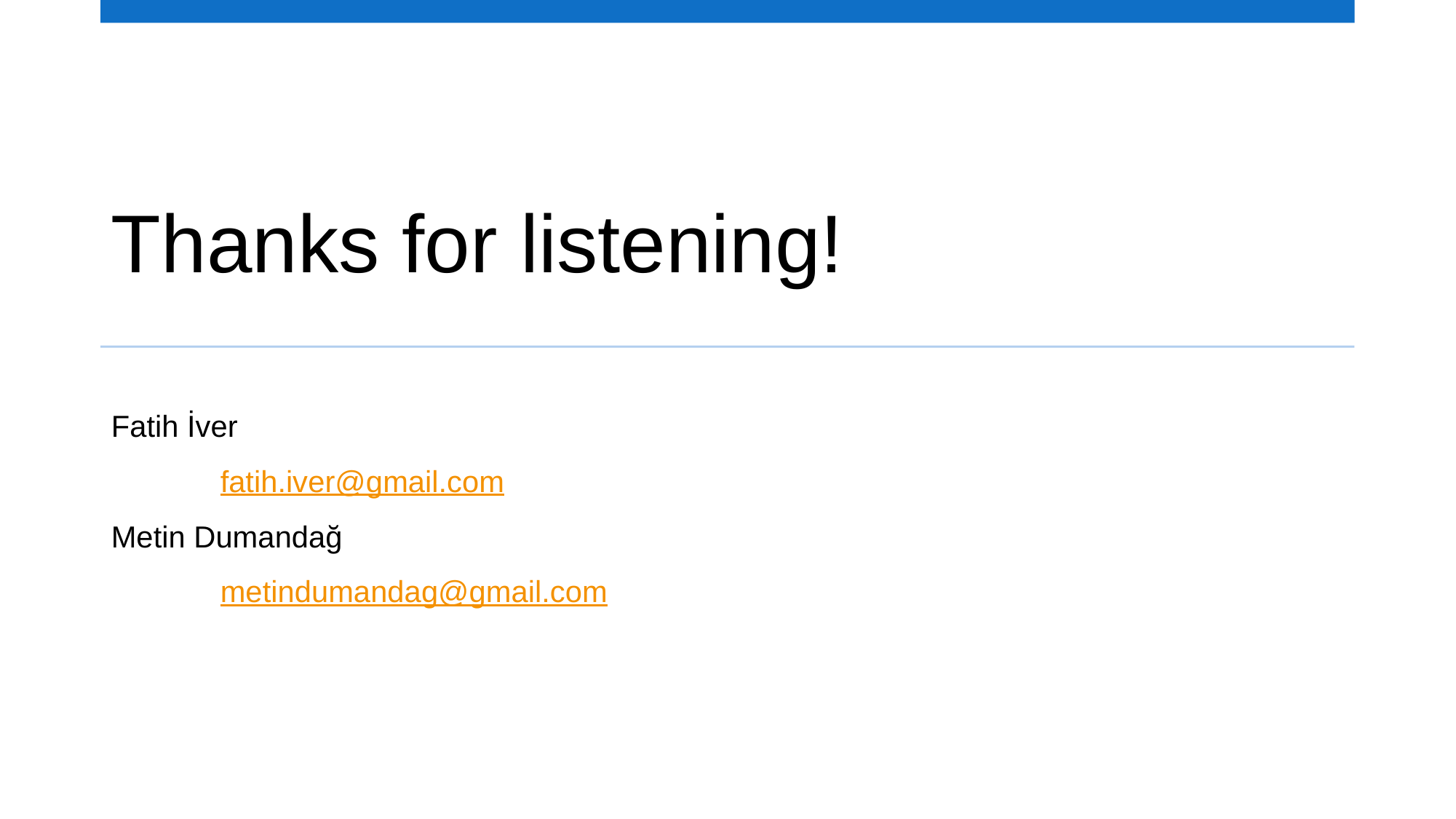

# Thanks for listening!

Fatih İver
	fatih.iver@gmail.com
Metin Dumandağ
	metindumandag@gmail.com